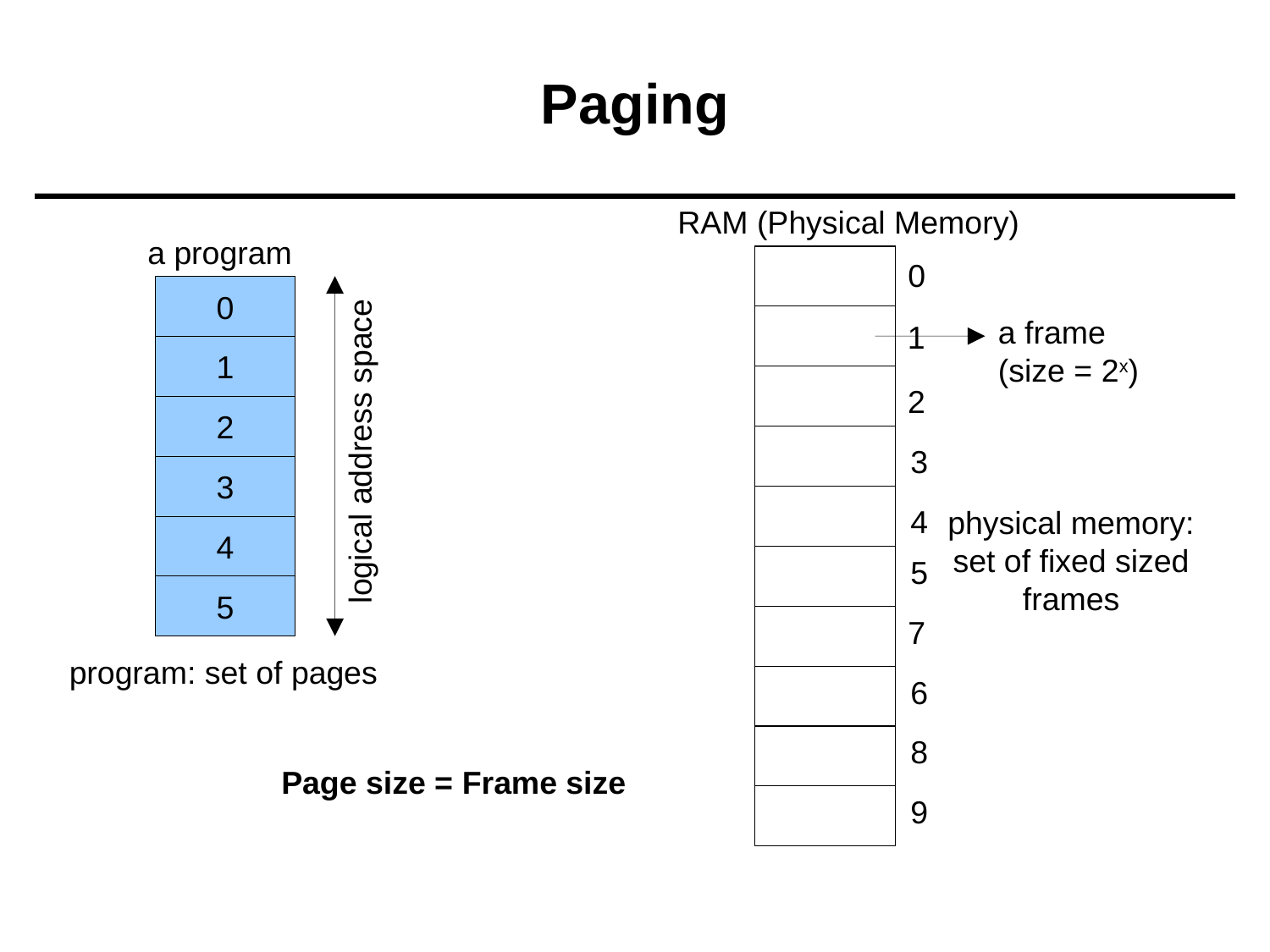

# Paging
RAM (Physical Memory)
a program

0

0

a frame
(size = 2x)
1

1

2
2
logical address space

3
3

4
physical memory:
set of fixed sized
frames
4

5
5

7
program: set of pages

6

8
Page size = Frame size

9
31